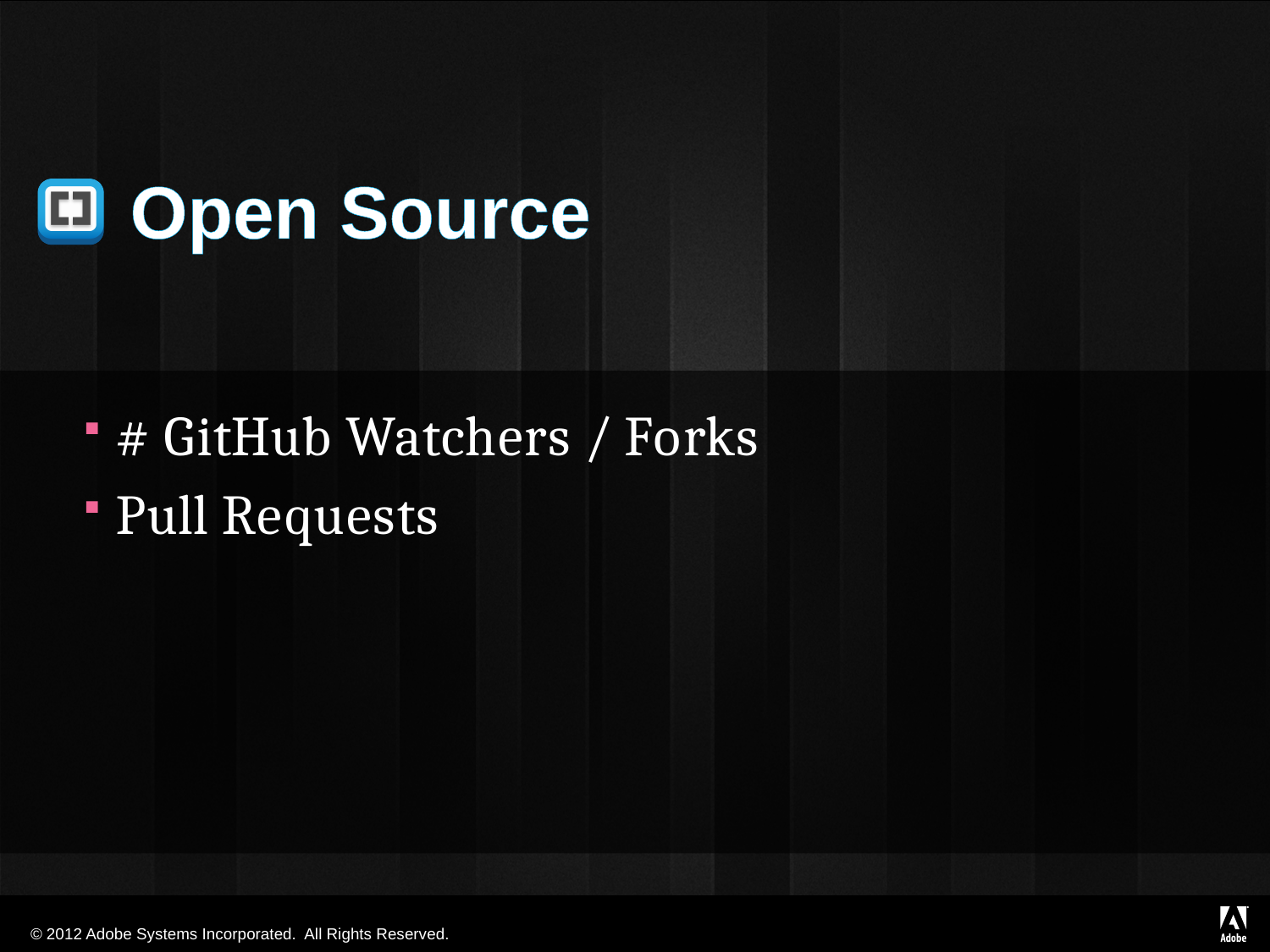

# Open Source
# GitHub Watchers / Forks
Pull Requests